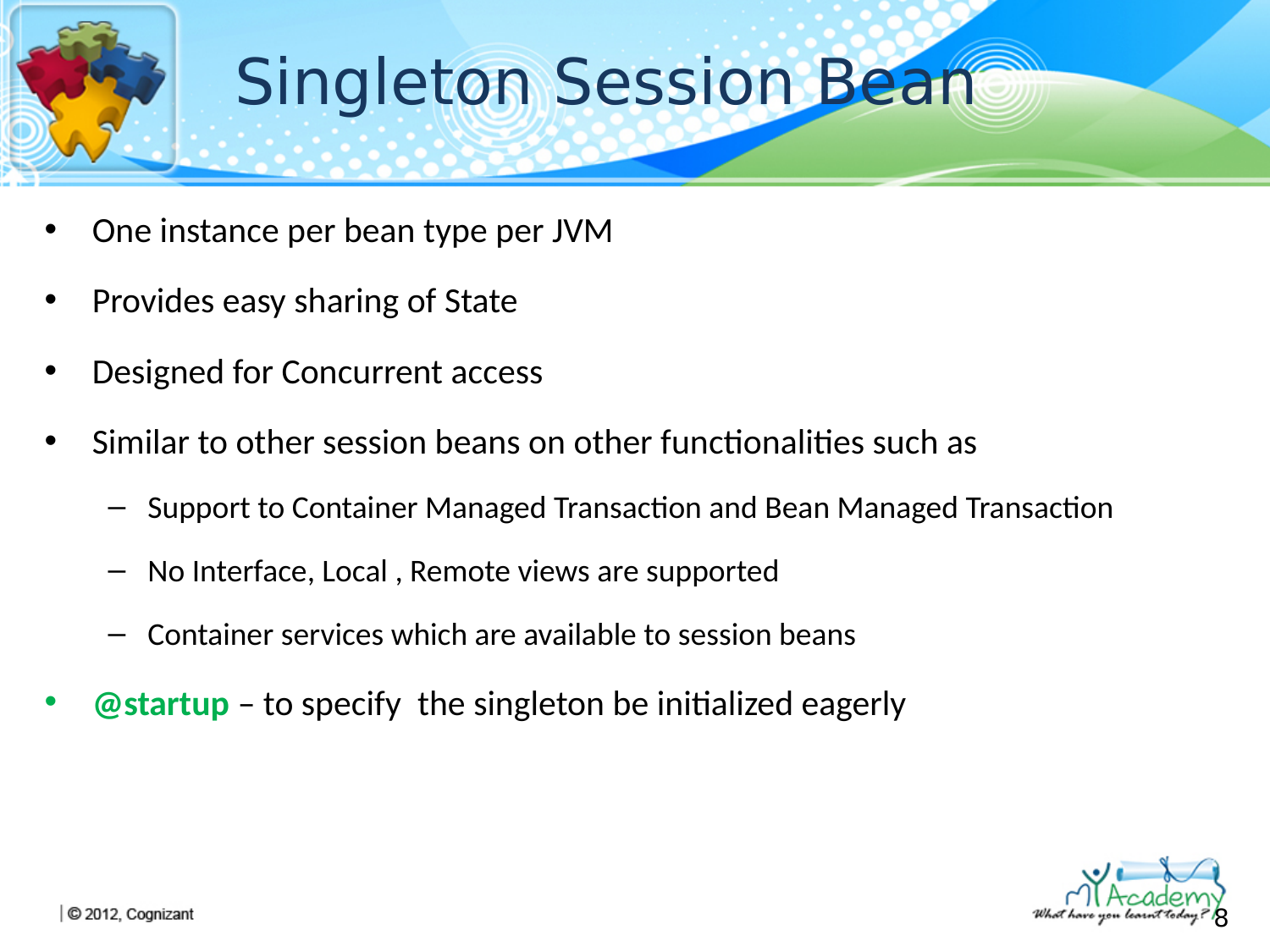

# Singleton Session Bean
One instance per bean type per JVM
Provides easy sharing of State
Designed for Concurrent access
Similar to other session beans on other functionalities such as
Support to Container Managed Transaction and Bean Managed Transaction
No Interface, Local , Remote views are supported
Container services which are available to session beans
@startup – to specify  the singleton be initialized eagerly

8